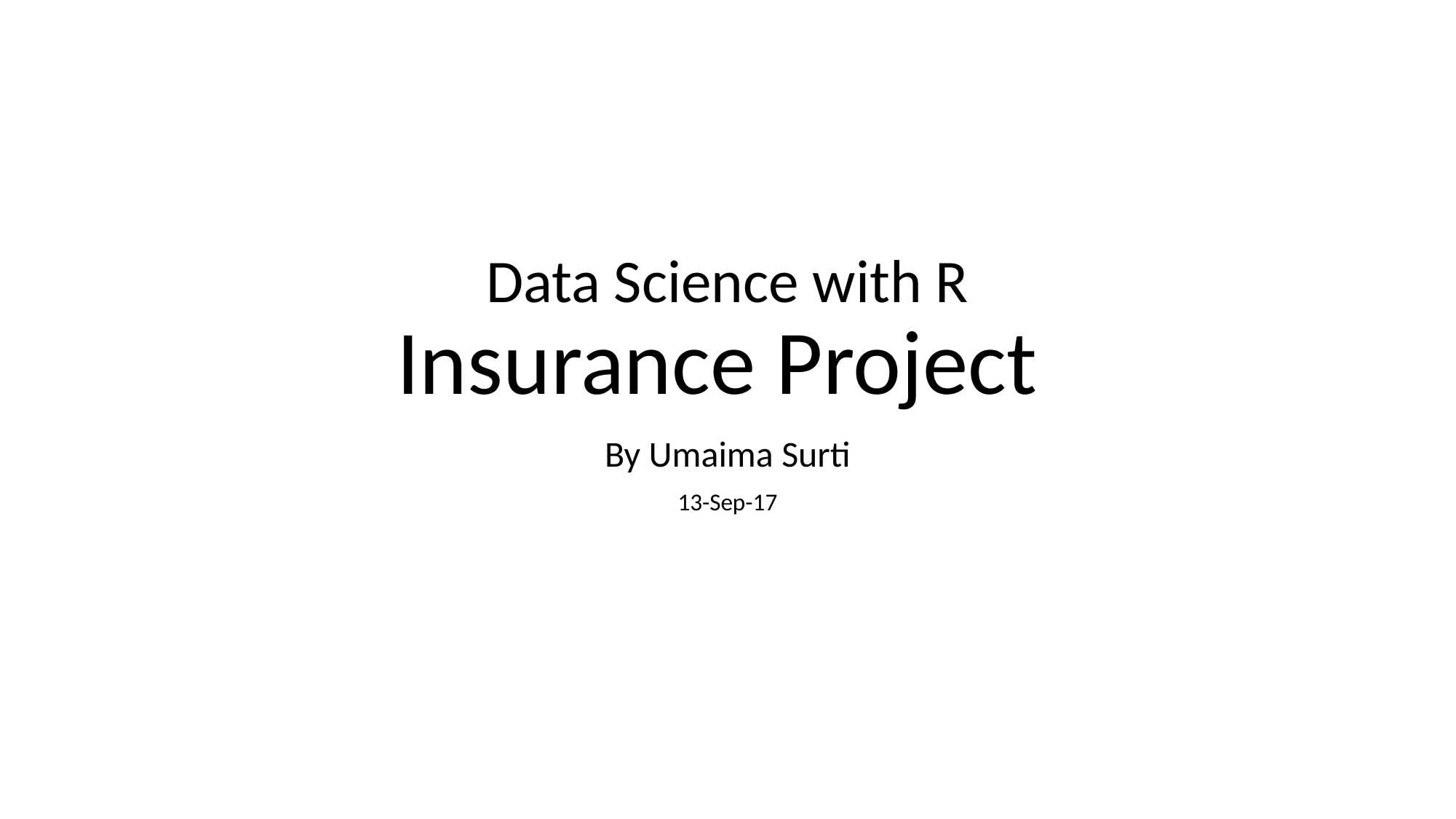

# Data Science with R Insurance Project
By Umaima Surti
13-Sep-17